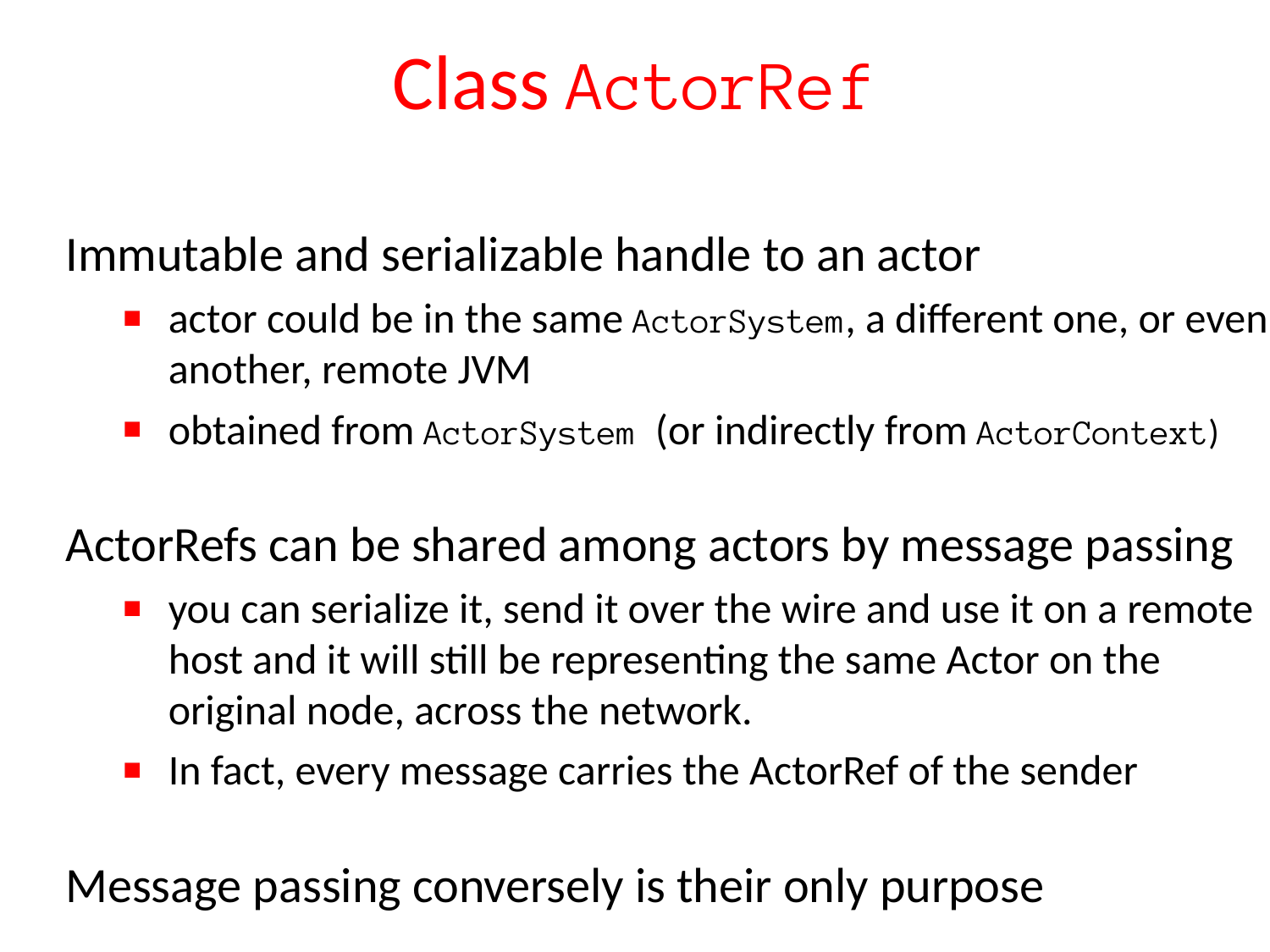

# Class ActorRef
Immutable and serializable handle to an actor
actor could be in the same ActorSystem, a different one, or even another, remote JVM
obtained from ActorSystem (or indirectly from ActorContext)

ActorRefs can be shared among actors by message passing
you can serialize it, send it over the wire and use it on a remote host and it will still be representing the same Actor on the original node, across the network.
In fact, every message carries the ActorRef of the sender

Message passing conversely is their only purpose